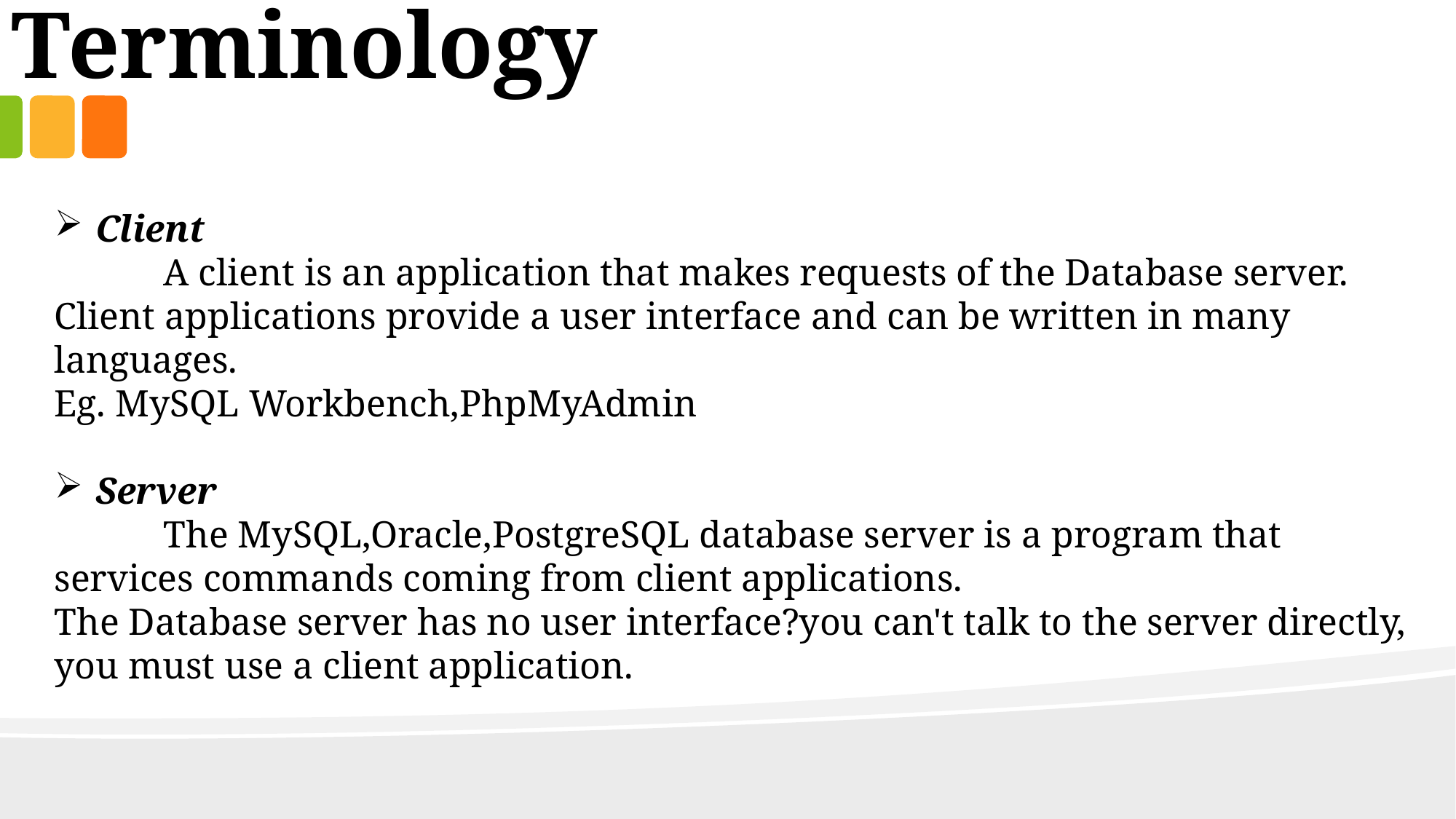

Relational Database Terminology
Client
	A client is an application that makes requests of the Database server.
Client applications provide a user interface and can be written in many languages.
Eg. MySQL Workbench,PhpMyAdmin

Server
	The MySQL,Oracle,PostgreSQL database server is a program that services commands coming from client applications.
The Database server has no user interface?you can't talk to the server directly, you must use a client application.